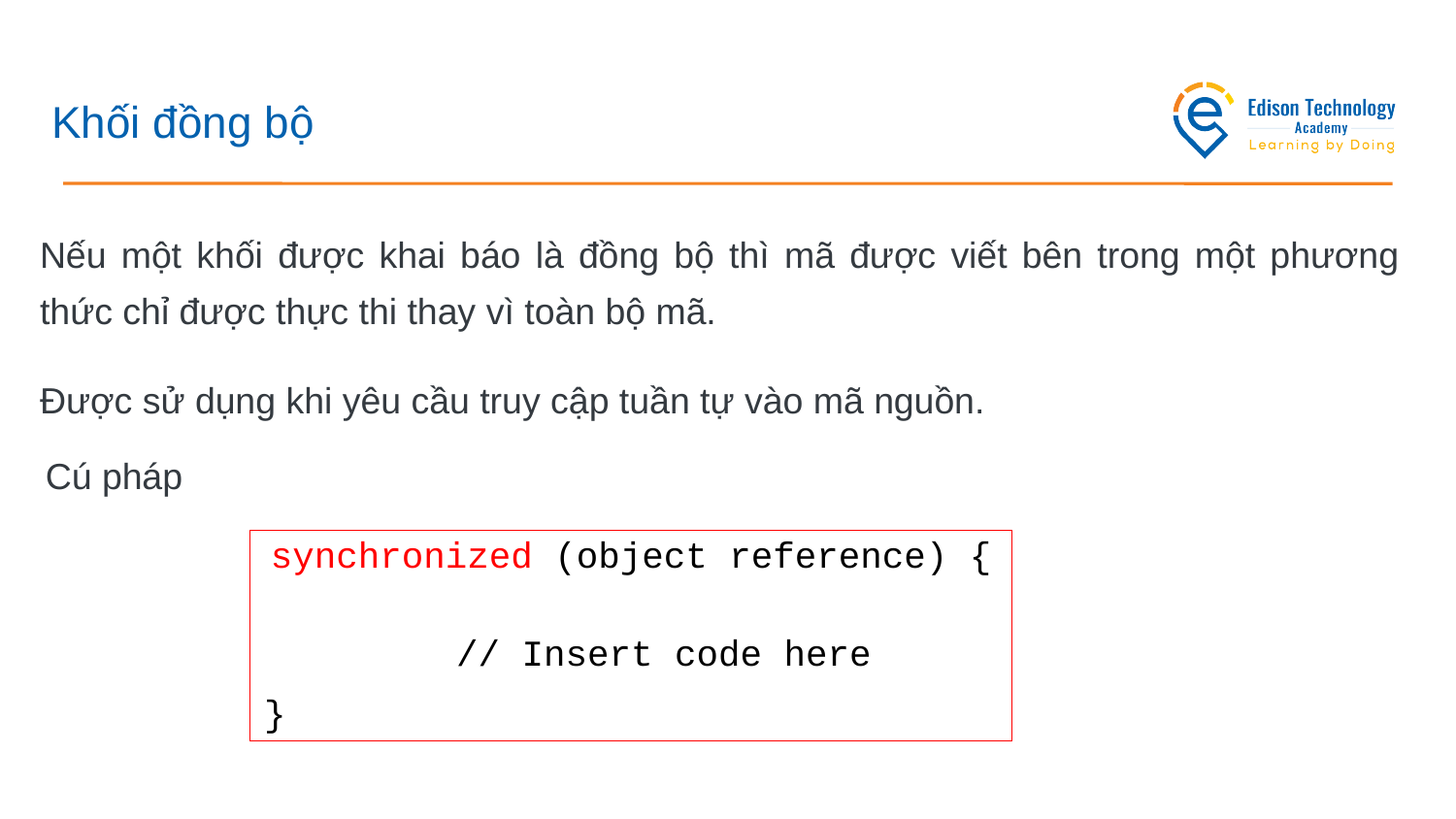

# Khối đồng bộ
Nếu một khối được khai báo là đồng bộ thì mã được viết bên trong một phương thức chỉ được thực thi thay vì toàn bộ mã.
Được sử dụng khi yêu cầu truy cập tuần tự vào mã nguồn.
Cú pháp
synchronized (object reference) {
   // Insert code here
}